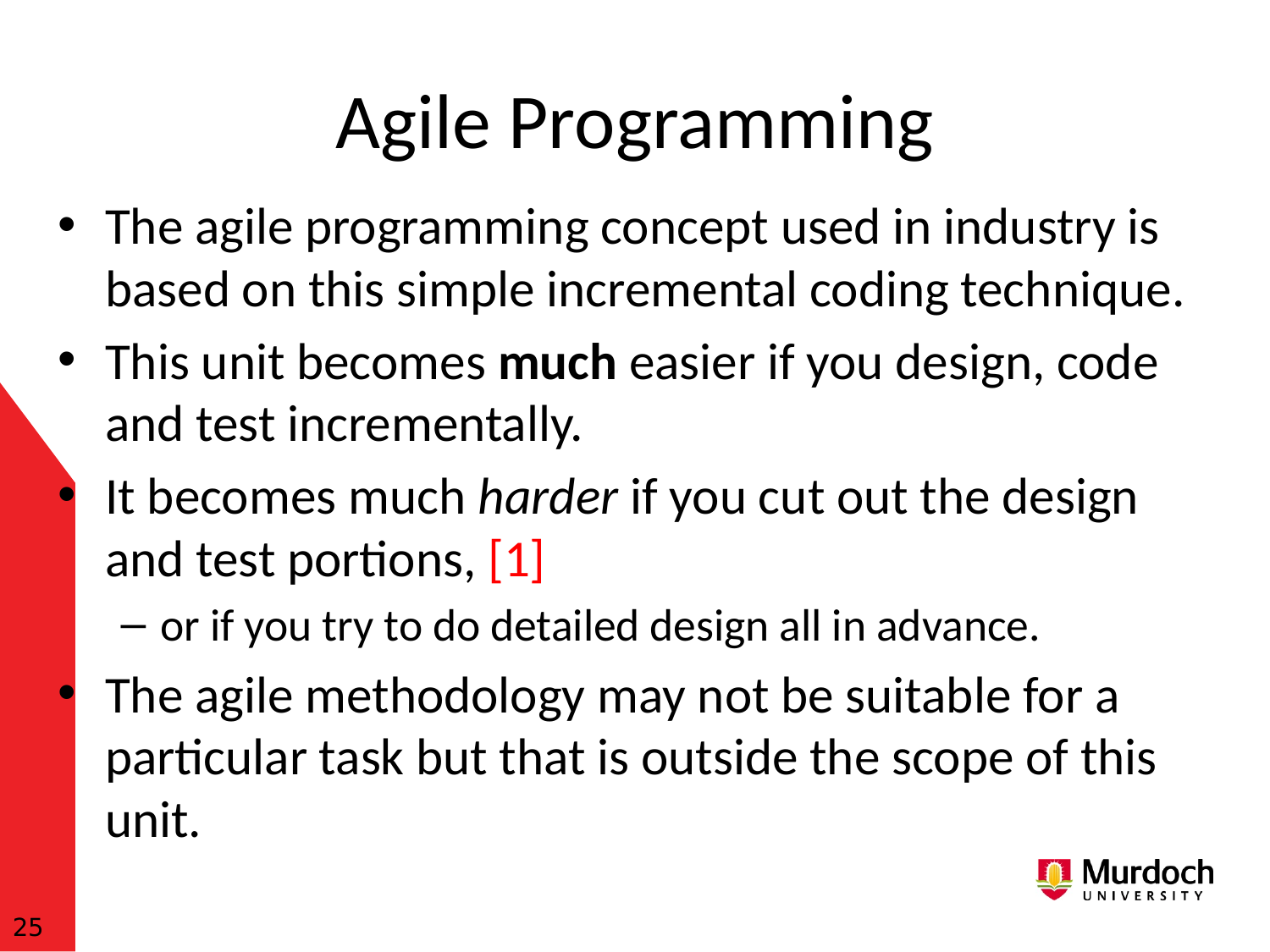

# Agile Programming
The agile programming concept used in industry is based on this simple incremental coding technique.
This unit becomes much easier if you design, code and test incrementally.
It becomes much harder if you cut out the design and test portions, [1]
or if you try to do detailed design all in advance.
The agile methodology may not be suitable for a particular task but that is outside the scope of this unit.

25